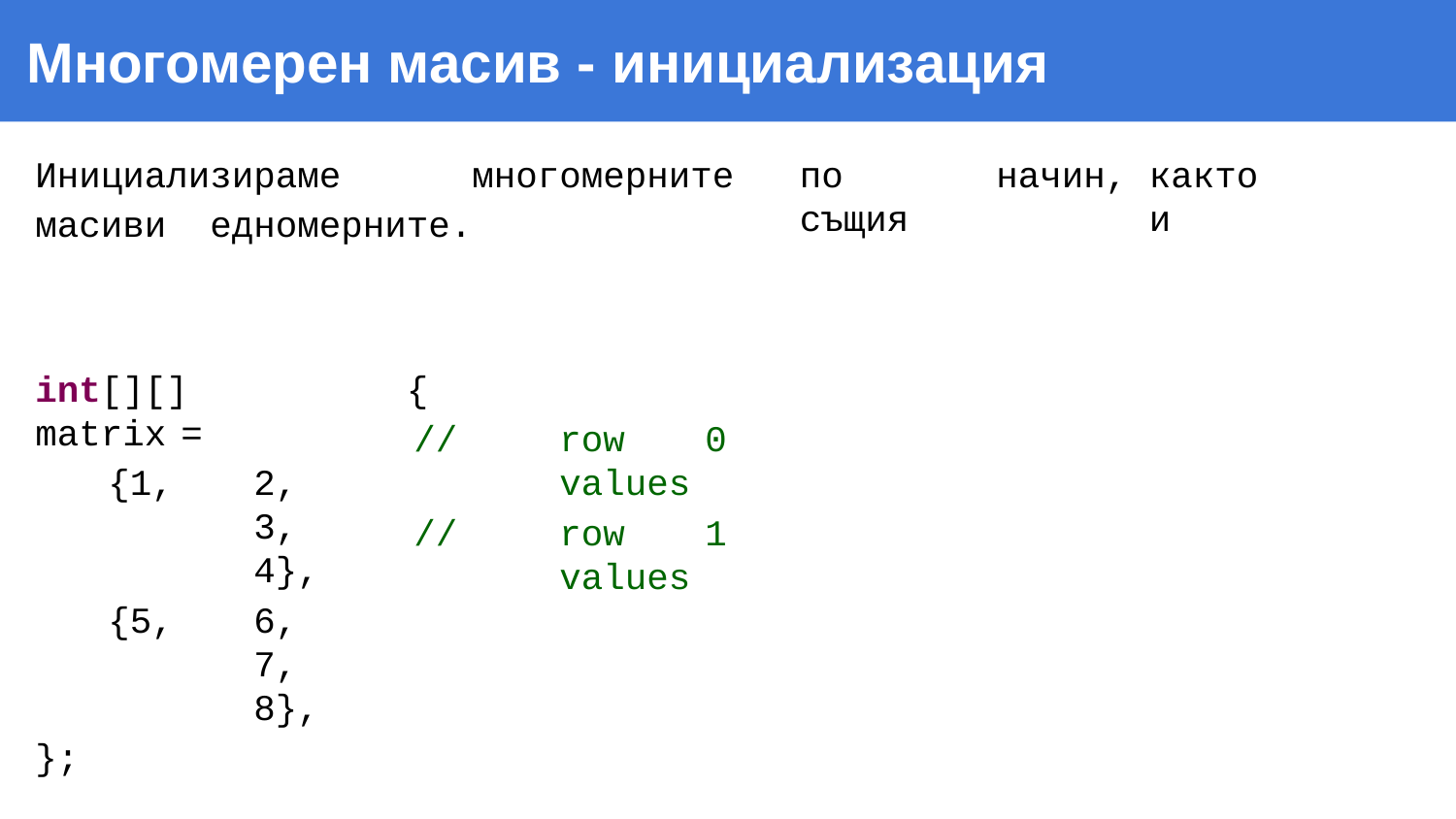

# Многомерен масив - инициализация
Инициализираме	многомерните	масиви  едномерните.
по	същия
начин,
както	и
int[][]	matrix	=
{1,	2,	3,	4},
{5,	6,	7,	8},
};
{
//	row	0	values
//	row	1	values